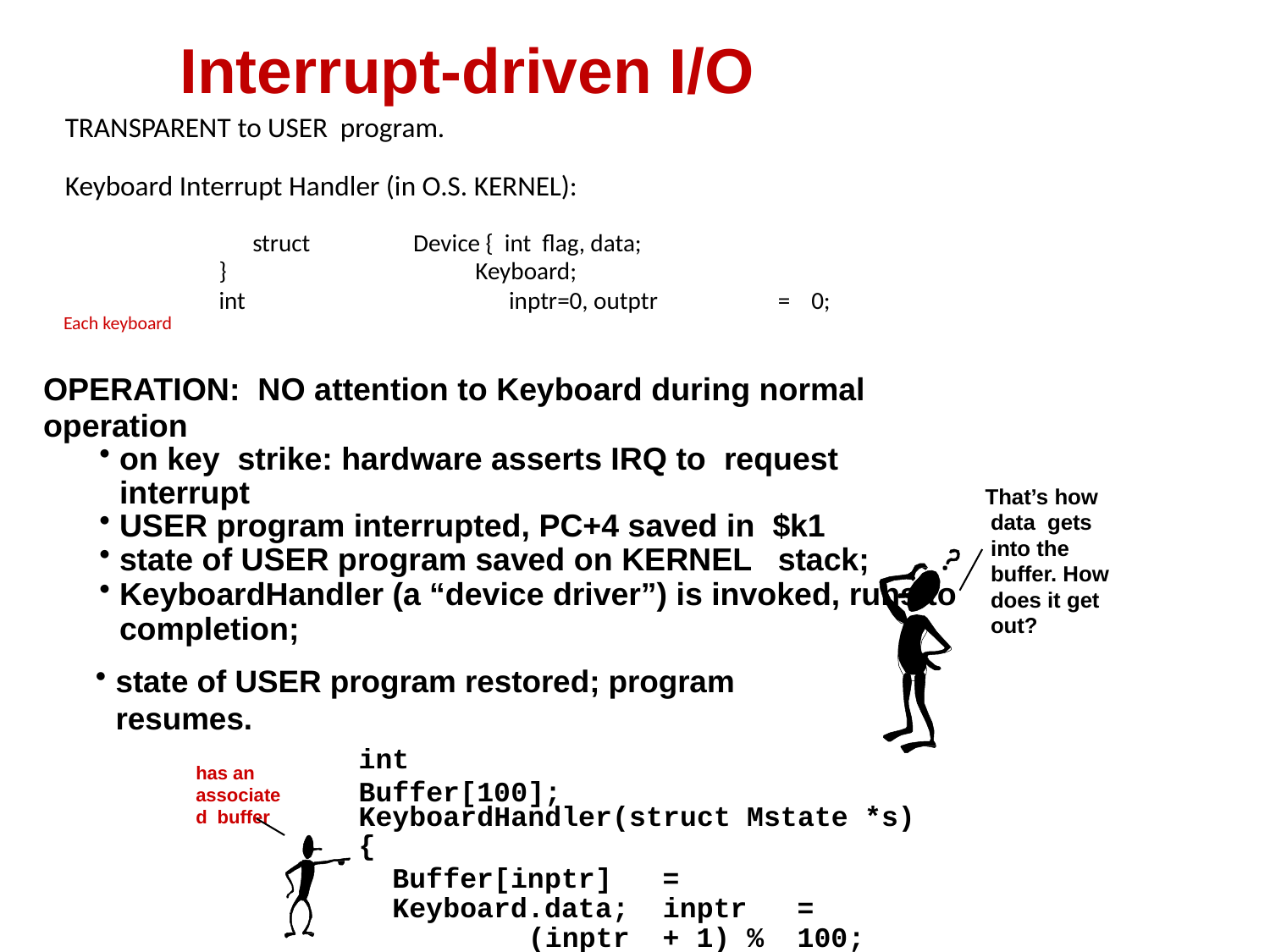

# Interrupt-driven I/O
TRANSPARENT to USER  program.
Keyboard Interrupt Handler (in O.S. KERNEL):
struct	Device {  int  flag, data;
}	Keyboard;
int	inptr=0, outptr	=	0;
Each keyboard
OPERATION:  NO attention to Keyboard during normal  operation
on key  strike: hardware asserts IRQ to  request  interrupt
USER program interrupted, PC+4 saved in  $k1
state of USER program saved on KERNEL   stack;
KeyboardHandler (a “device driver”) is invoked, runs to   completion;
That’s how data  gets into the  buffer. How  does it get  out?

state of USER program restored; program  resumes.

int	Buffer[100];
has an  associated  buffer
KeyboardHandler(struct	Mstate	*s)	{
Buffer[inptr]	=	Keyboard.data;  inptr	=	(inptr	+	1) %	100;
}